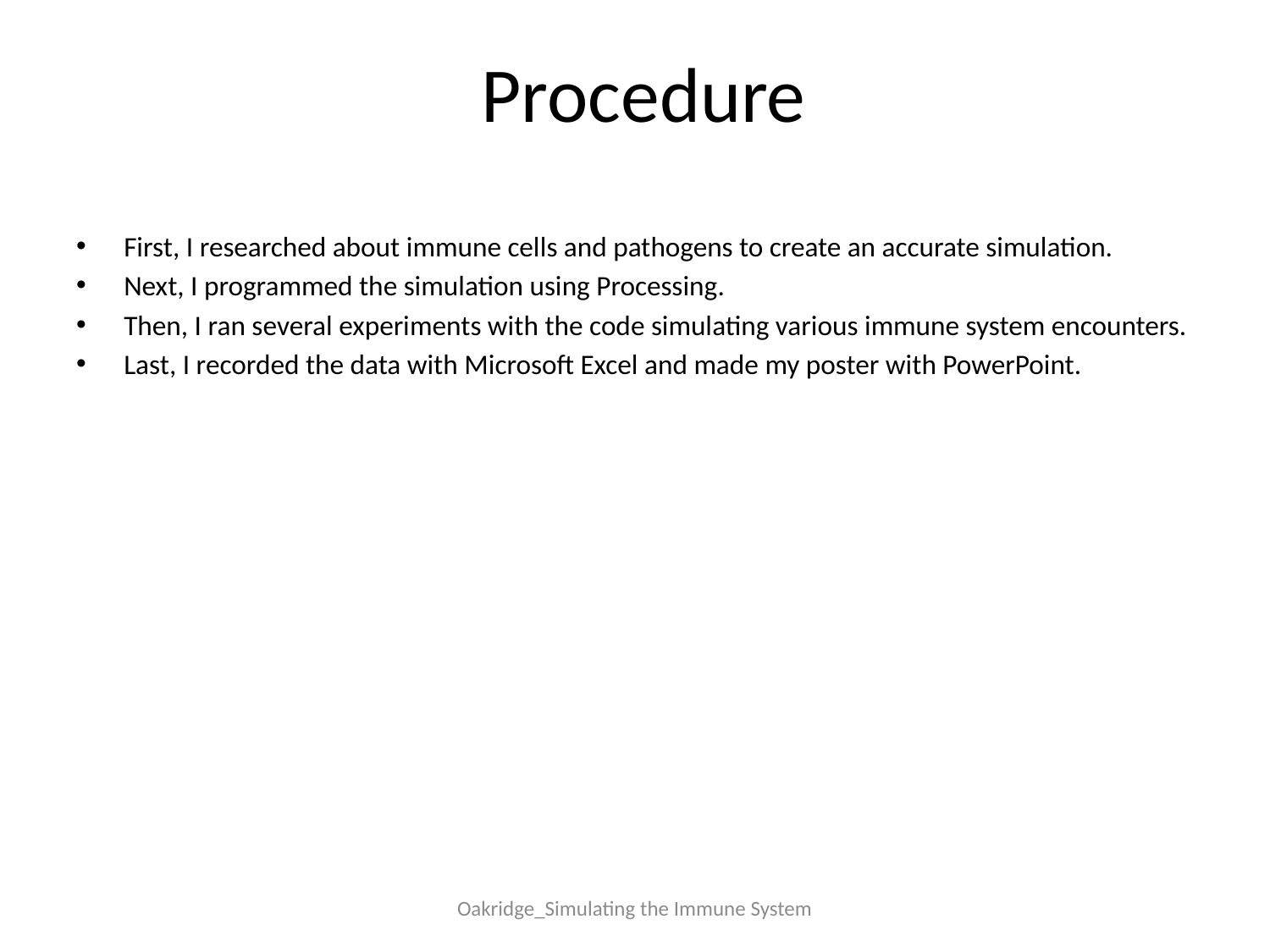

# Procedure
First, I researched about immune cells and pathogens to create an accurate simulation.
Next, I programmed the simulation using Processing.
Then, I ran several experiments with the code simulating various immune system encounters.
Last, I recorded the data with Microsoft Excel and made my poster with PowerPoint.
Oakridge_Simulating the Immune System